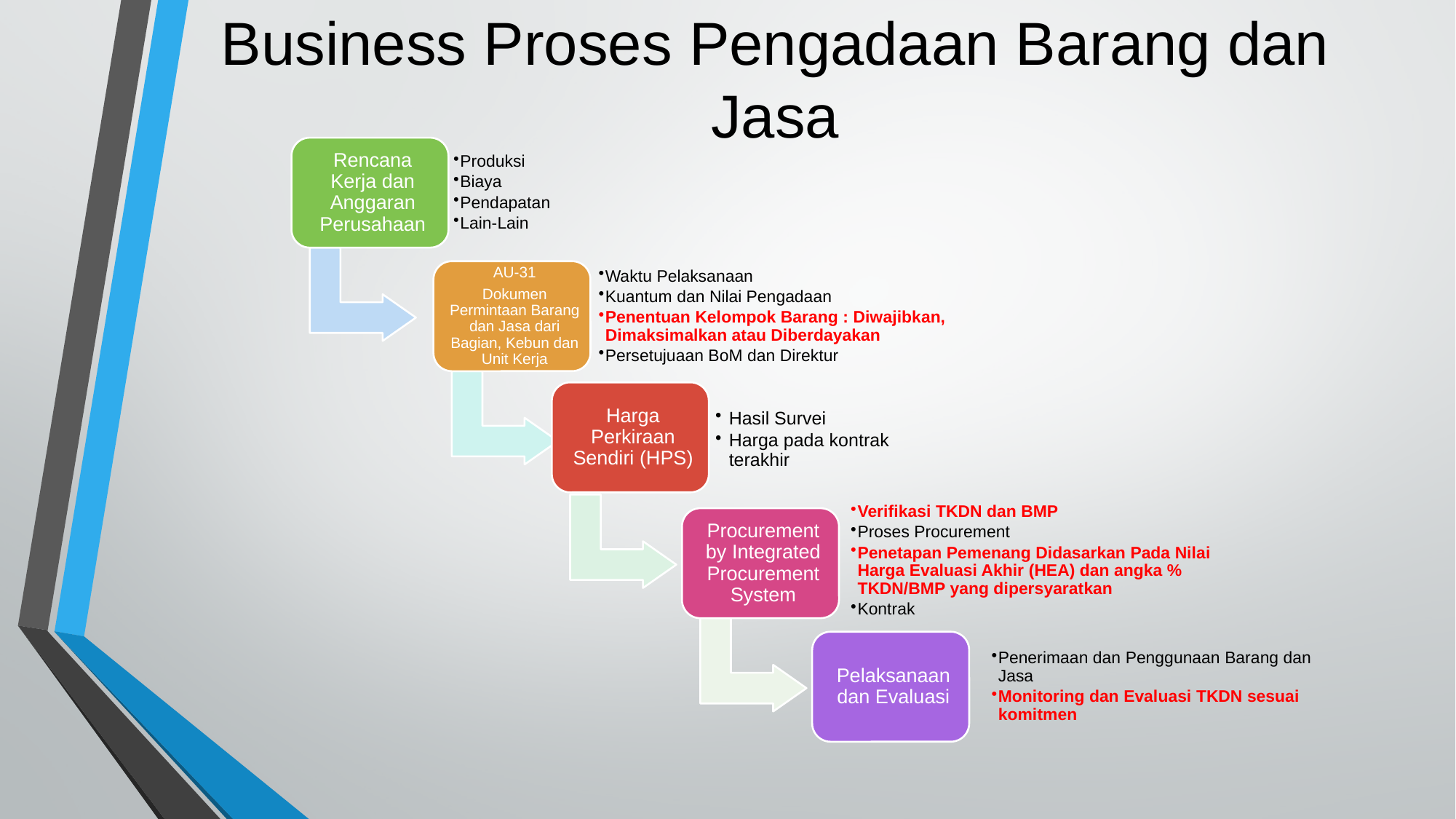

# Business Proses Pengadaan Barang dan Jasa
Rencana Kerja dan Anggaran Perusahaan
Produksi
Biaya
Pendapatan
Lain-Lain
AU-31
Dokumen Permintaan Barang dan Jasa dari Bagian, Kebun dan Unit Kerja
Waktu Pelaksanaan
Kuantum dan Nilai Pengadaan
Penentuan Kelompok Barang : Diwajibkan, Dimaksimalkan atau Diberdayakan
Persetujuaan BoM dan Direktur
Harga Perkiraan Sendiri (HPS)
Hasil Survei
Harga pada kontrak terakhir
Procurement by Integrated Procurement System

Verifikasi TKDN dan BMP
Proses Procurement
Penetapan Pemenang Didasarkan Pada Nilai Harga Evaluasi Akhir (HEA) dan angka % TKDN/BMP yang dipersyaratkan
Kontrak
Pelaksanaan dan Evaluasi
Penerimaan dan Penggunaan Barang dan Jasa
Monitoring dan Evaluasi TKDN sesuai komitmen